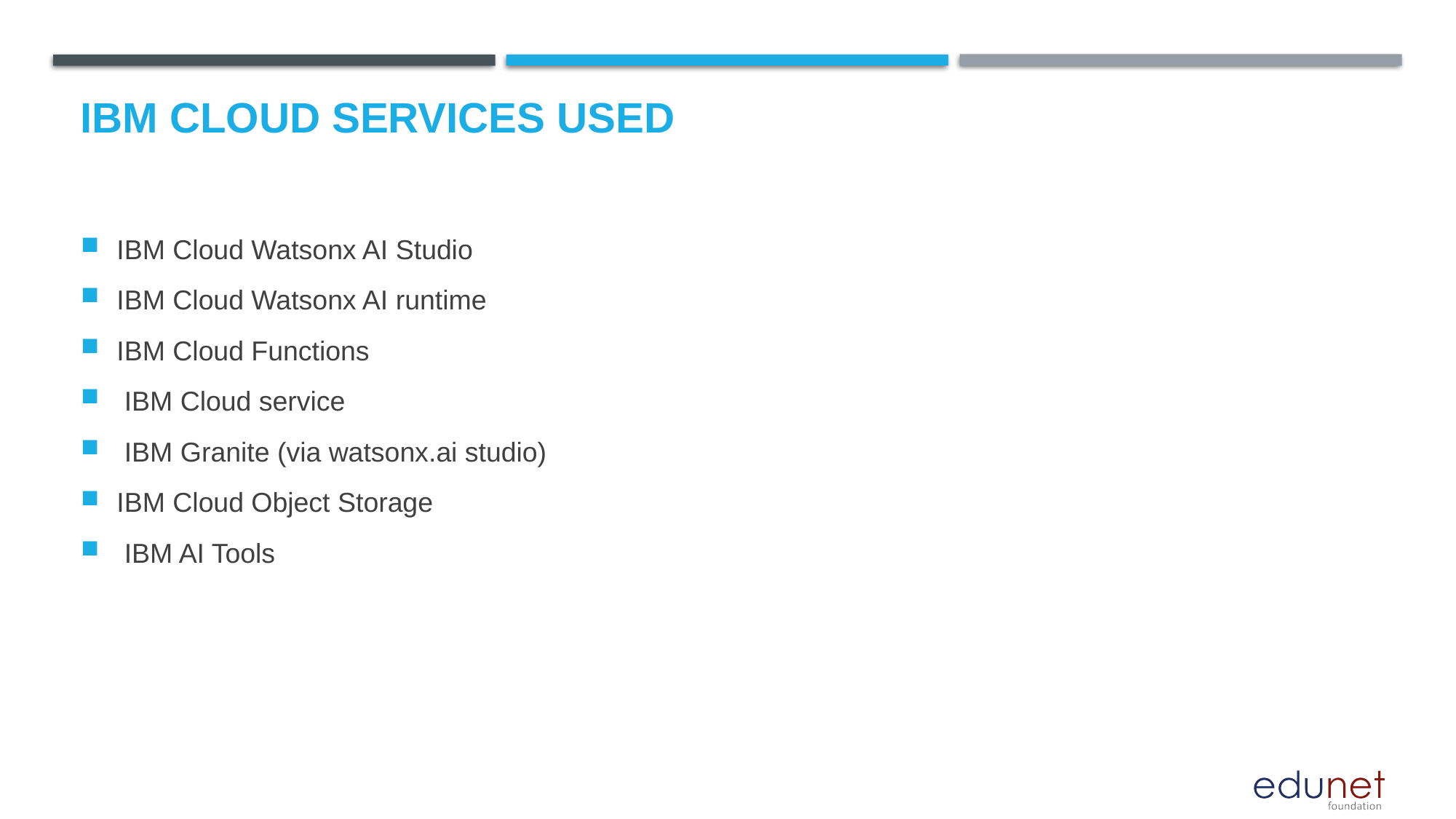

# IBM cloud services used
IBM Cloud Watsonx AI Studio
IBM Cloud Watsonx AI runtime
IBM Cloud Functions
 IBM Cloud service
 IBM Granite (via watsonx.ai studio)
IBM Cloud Object Storage
 IBM AI Tools